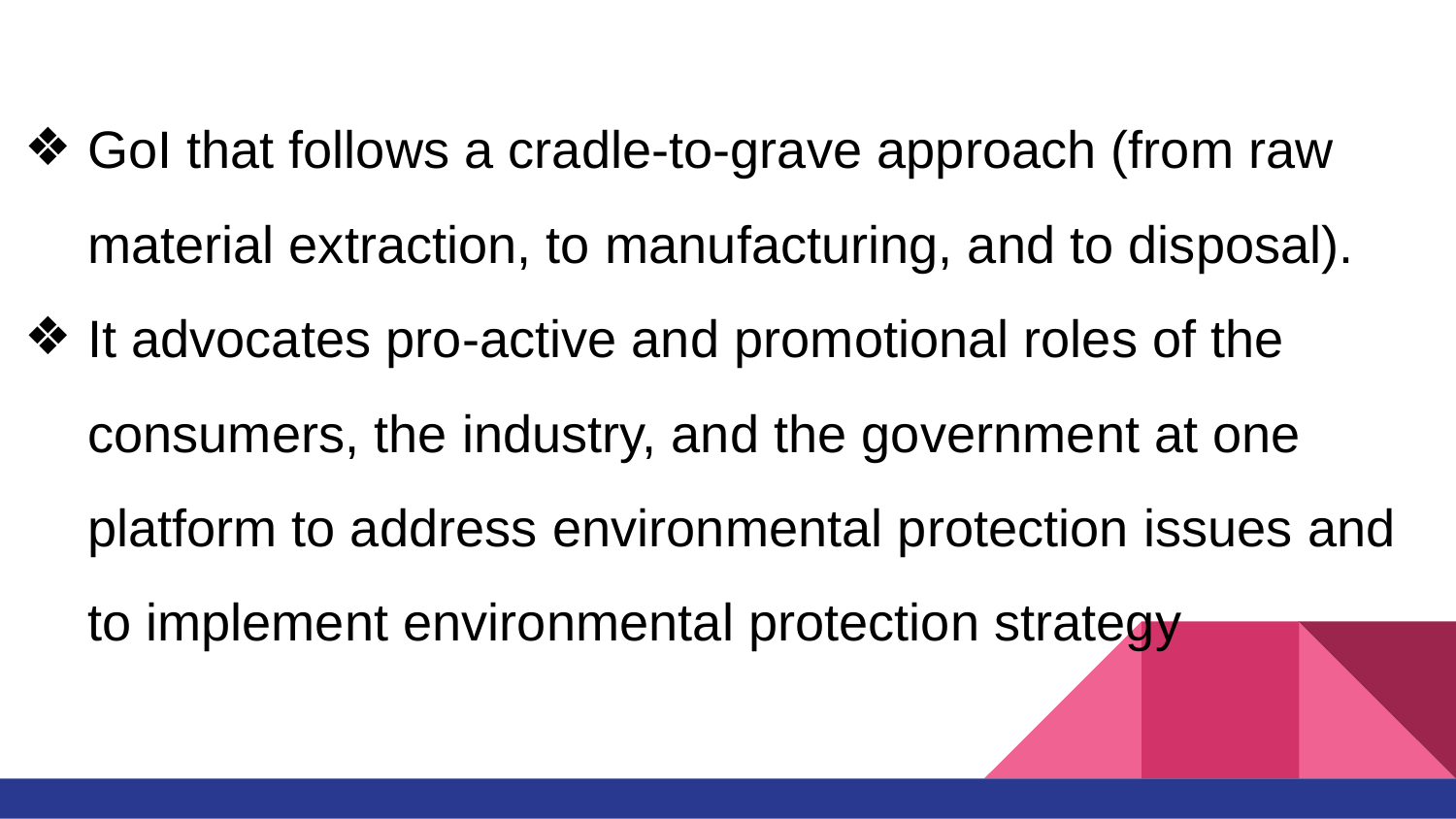

GoI that follows a cradle-to-grave approach (from raw material extraction, to manufacturing, and to disposal).
It advocates pro-active and promotional roles of the consumers, the industry, and the government at one platform to address environmental protection issues and to implement environmental protection strategy